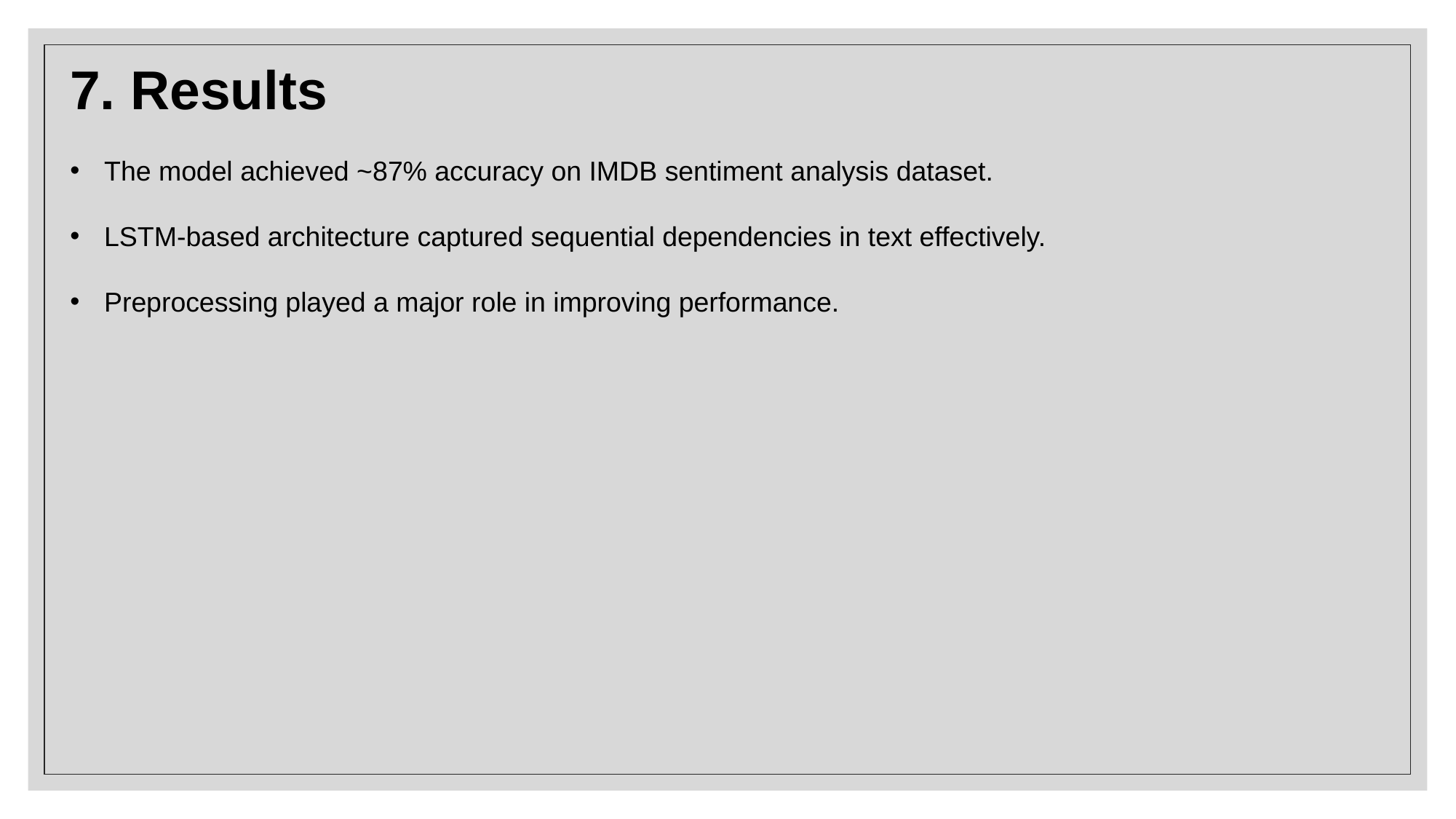

7. Results

The model achieved ~87% accuracy on IMDB sentiment analysis dataset.

LSTM-based architecture captured sequential dependencies in text effectively.

Preprocessing played a major role in improving performance.